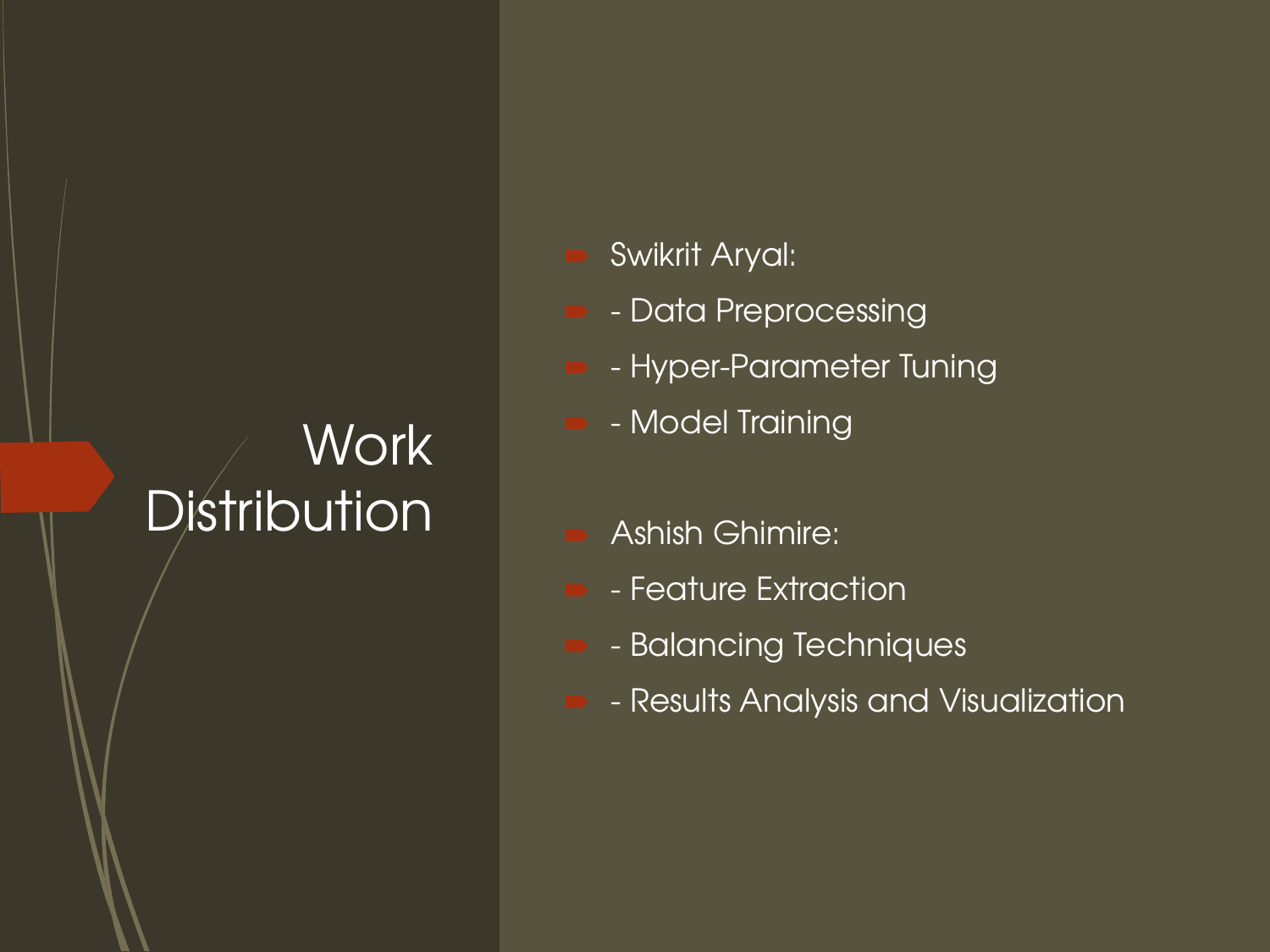

# Work Distribution
Swikrit Aryal:
- Data Preprocessing
- Hyper-Parameter Tuning
- Model Training

Ashish Ghimire:
- Feature Extraction
- Balancing Techniques
- Results Analysis and Visualization